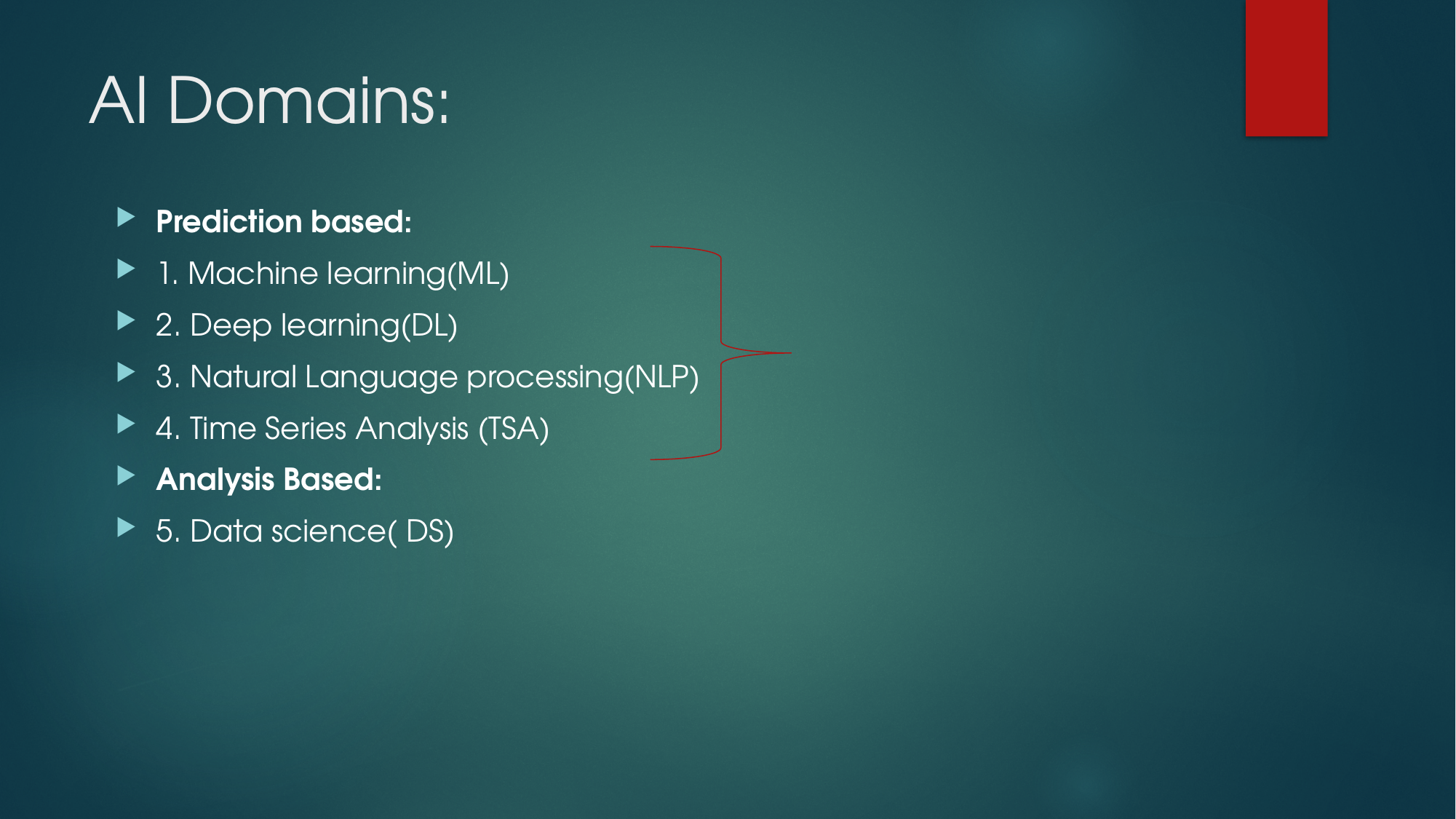

# AI Domains:
Prediction based:
1. Machine learning(ML)
2. Deep learning(DL)
3. Natural Language processing(NLP)
4. Time Series Analysis (TSA)
Analysis Based:
5. Data science( DS)